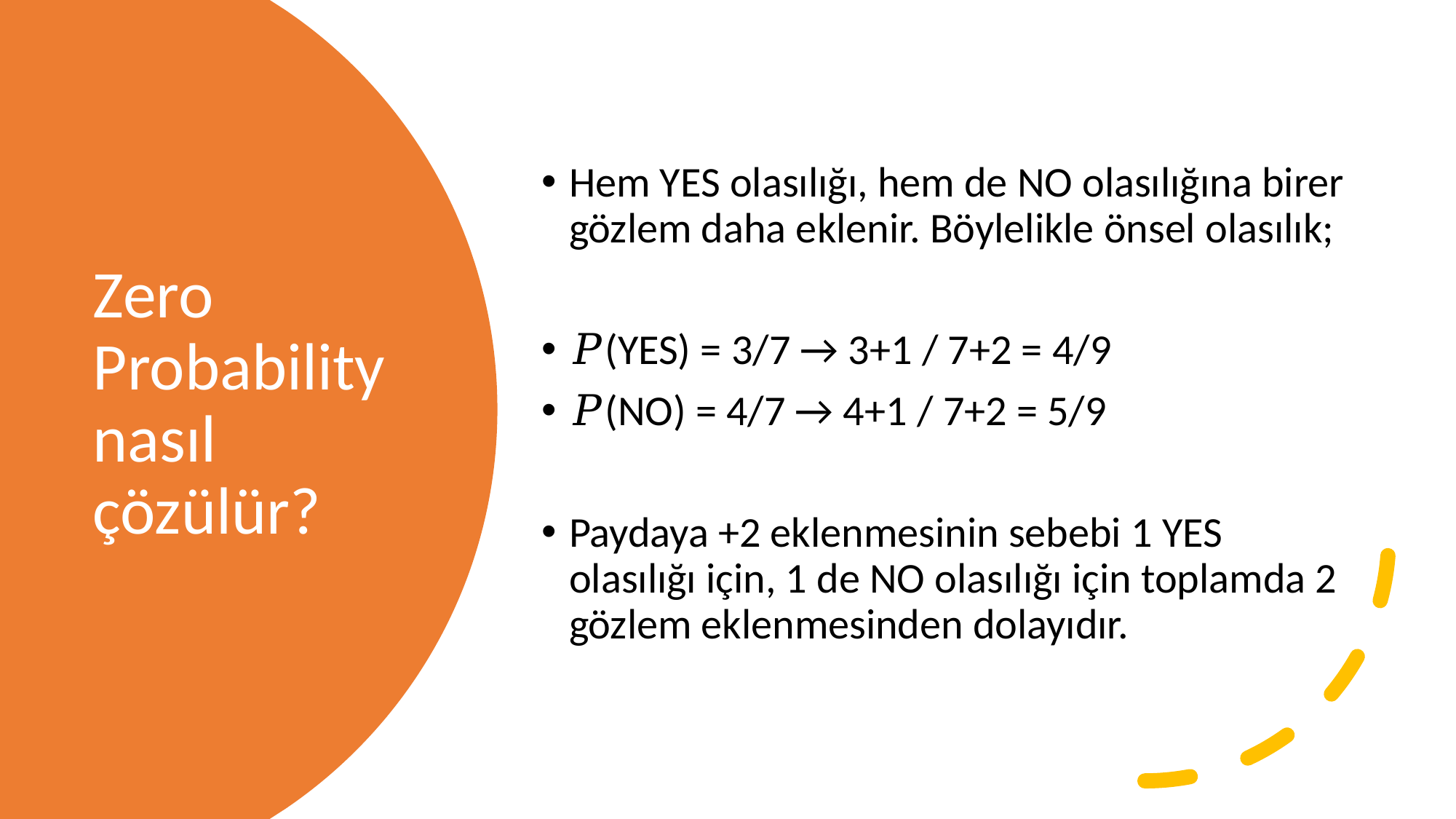

Hem YES olasılığı, hem de NO olasılığına birer gözlem daha eklenir. Böylelikle önsel olasılık;

𝑃(YES) = 3/7 → 3+1 / 7+2 = 4/9
𝑃(NO) = 4/7 → 4+1 / 7+2 = 5/9

Paydaya +2 eklenmesinin sebebi 1 YES olasılığı için, 1 de NO olasılığı için toplamda 2 gözlem eklenmesinden dolayıdır.
# Zero Probability nasıl çözülür?